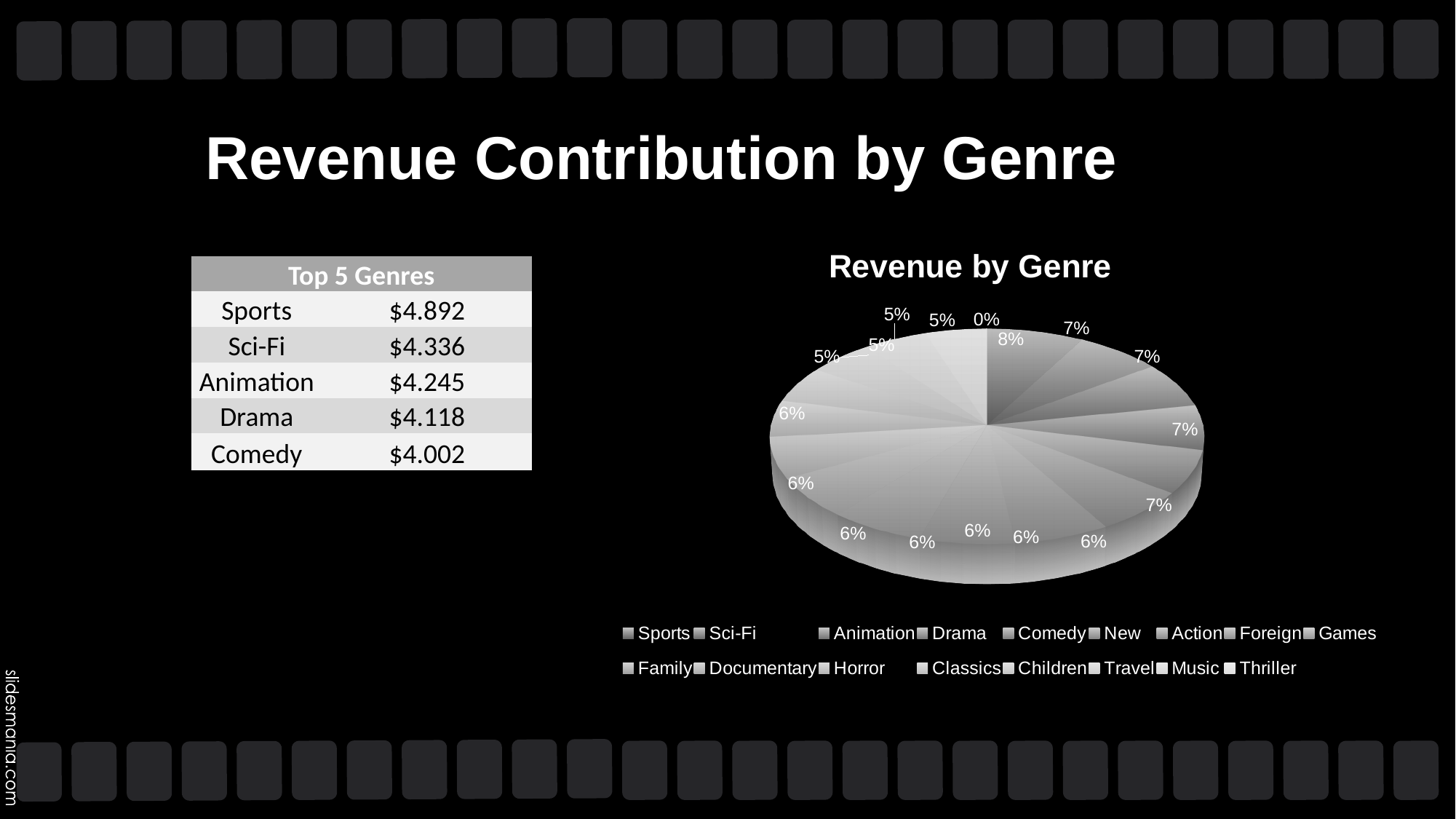

# Revenue Contribution by Genre

[unsupported chart]

| Top 5 Genres |  |
| --- | --- |
| Sports | $4.892 |
| Sci-Fi | $4.336 |
| Animation | $4.245 |
| Drama | $4.118 |
| Comedy | $4.002 |